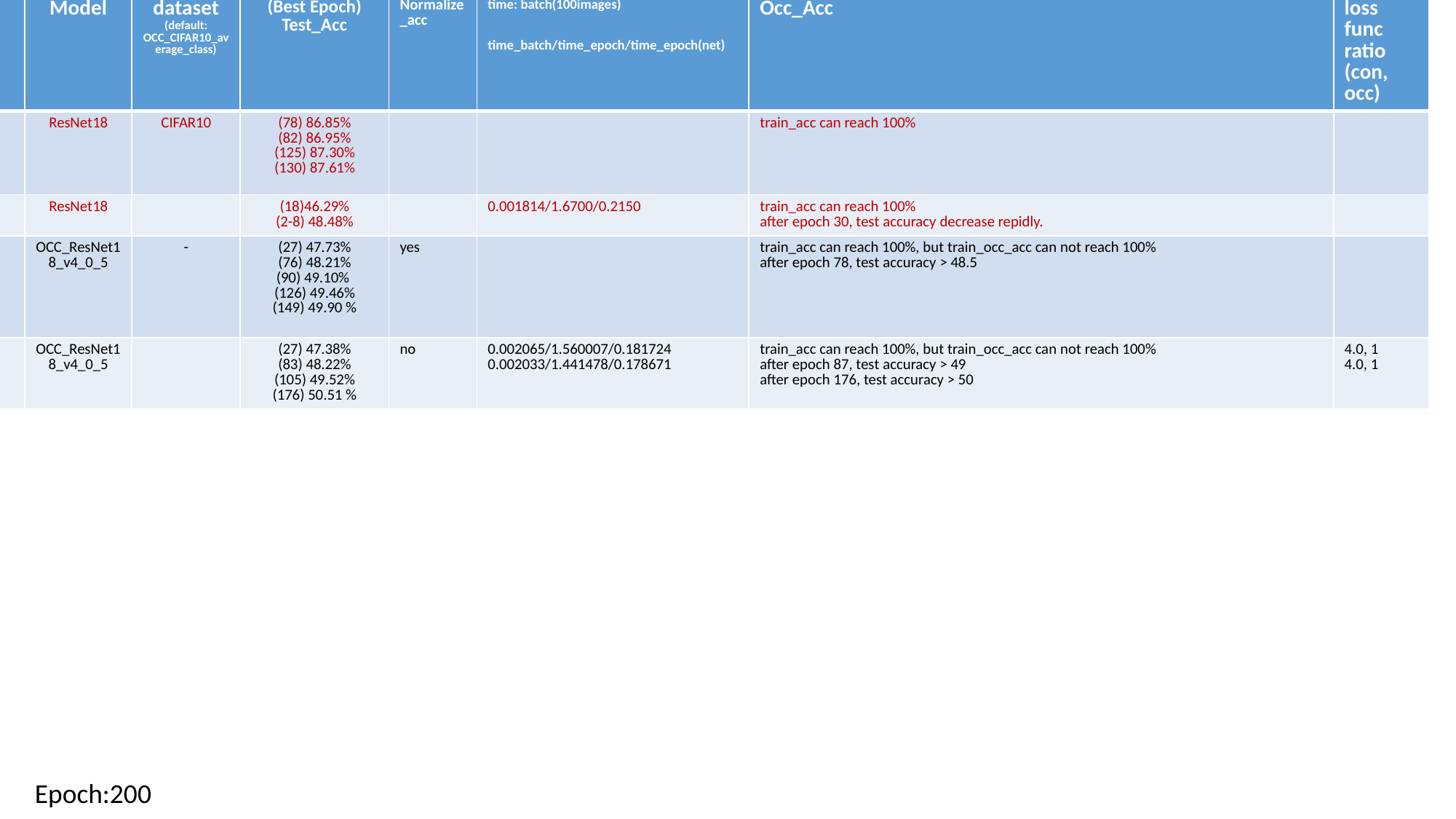

|  | Model | dataset (default: OCC\_CIFAR10\_average\_class) | (Best Epoch) Test\_Acc | Normalize\_acc | time: batch(100images) time\_batch/time\_epoch/time\_epoch(net) | Occ\_Acc | loss func ratio (con, occ) |
| --- | --- | --- | --- | --- | --- | --- | --- |
|  | ResNet18 | CIFAR10 | (78) 86.85% (82) 86.95% (125) 87.30% (130) 87.61% |  |  | train\_acc can reach 100% |  |
|  | ResNet18 |  | (18)46.29% (2-8) 48.48% |  | 0.001814/1.6700/0.2150 | train\_acc can reach 100% after epoch 30, test accuracy decrease repidly. |  |
|  | OCC\_ResNet18\_v4\_0\_5 | - | (27) 47.73% (76) 48.21% (90) 49.10% (126) 49.46% (149) 49.90 % | yes |  | train\_acc can reach 100%, but train\_occ\_acc can not reach 100% after epoch 78, test accuracy > 48.5 |  |
|  | OCC\_ResNet18\_v4\_0\_5 |  | (27) 47.38% (83) 48.22% (105) 49.52% (176) 50.51 % | no | 0.002065/1.560007/0.181724 0.002033/1.441478/0.178671 | train\_acc can reach 100%, but train\_occ\_acc can not reach 100% after epoch 87, test accuracy > 49 after epoch 176, test accuracy > 50 | 4.0, 1 4.0, 1 |
Epoch:200